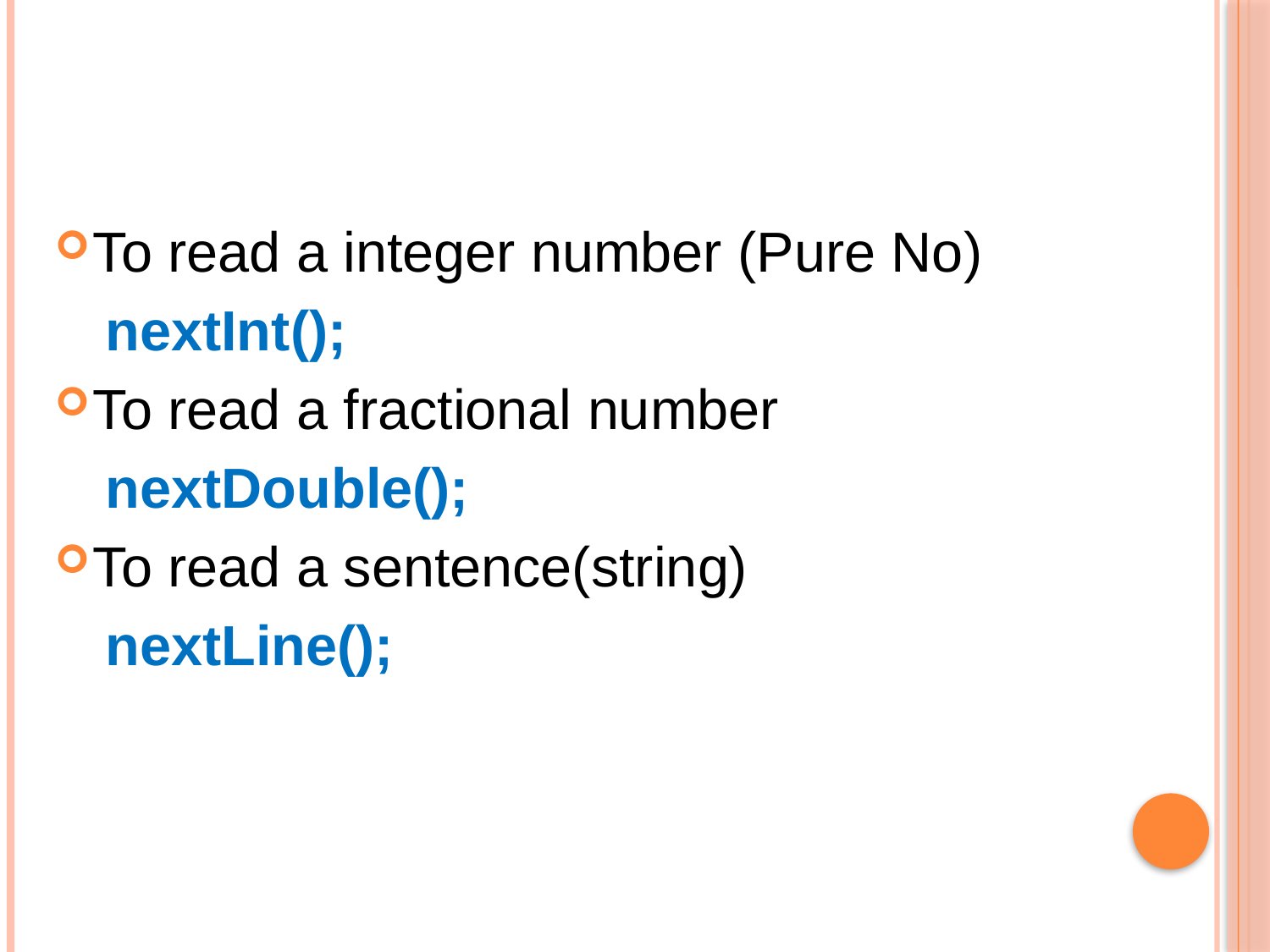

#

To read a integer number (Pure No)
nextInt();
To read a fractional number
nextDouble();
To read a sentence(string)
nextLine();